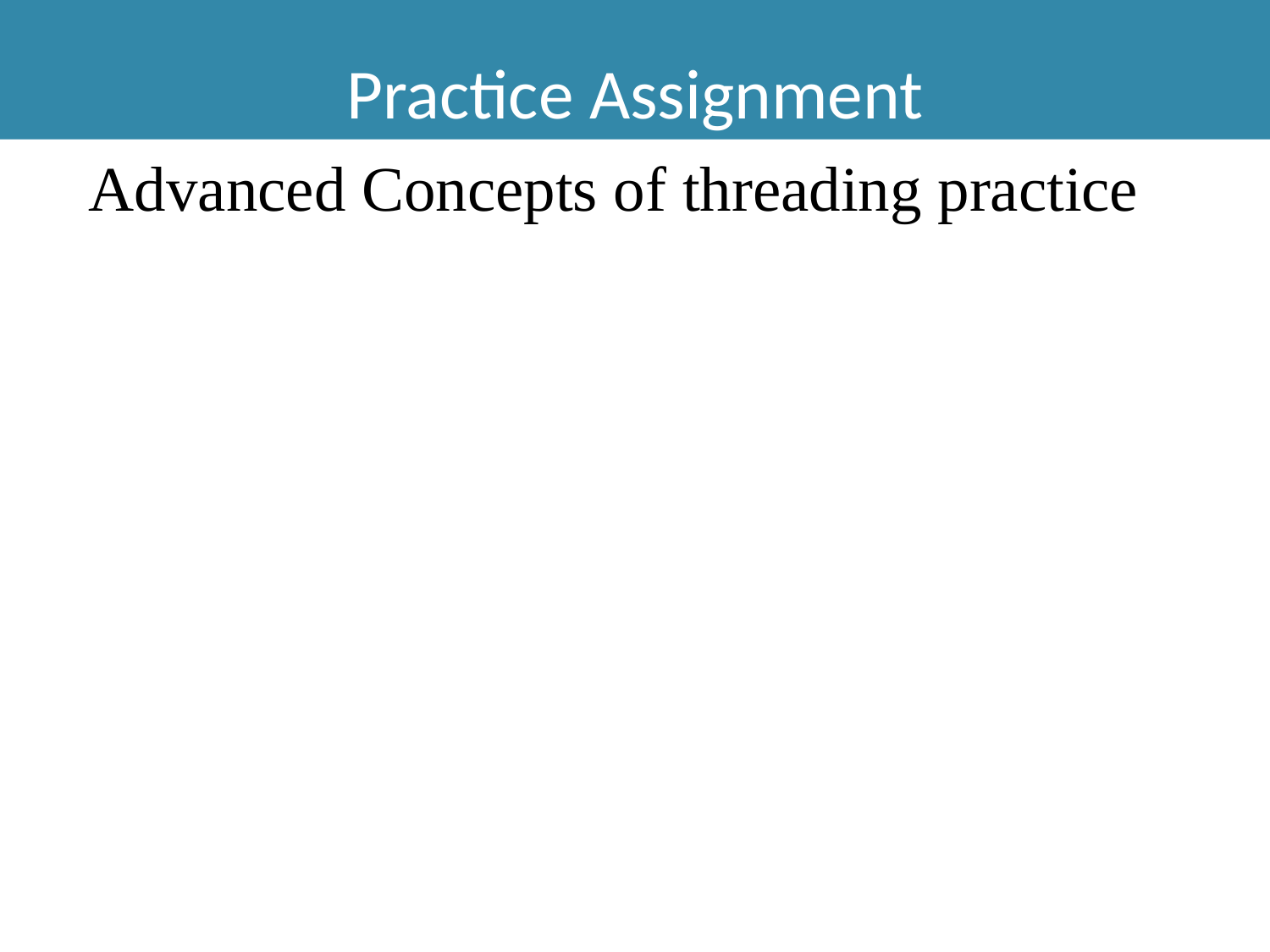

Practice Assignment
Advanced Concepts of threading practice